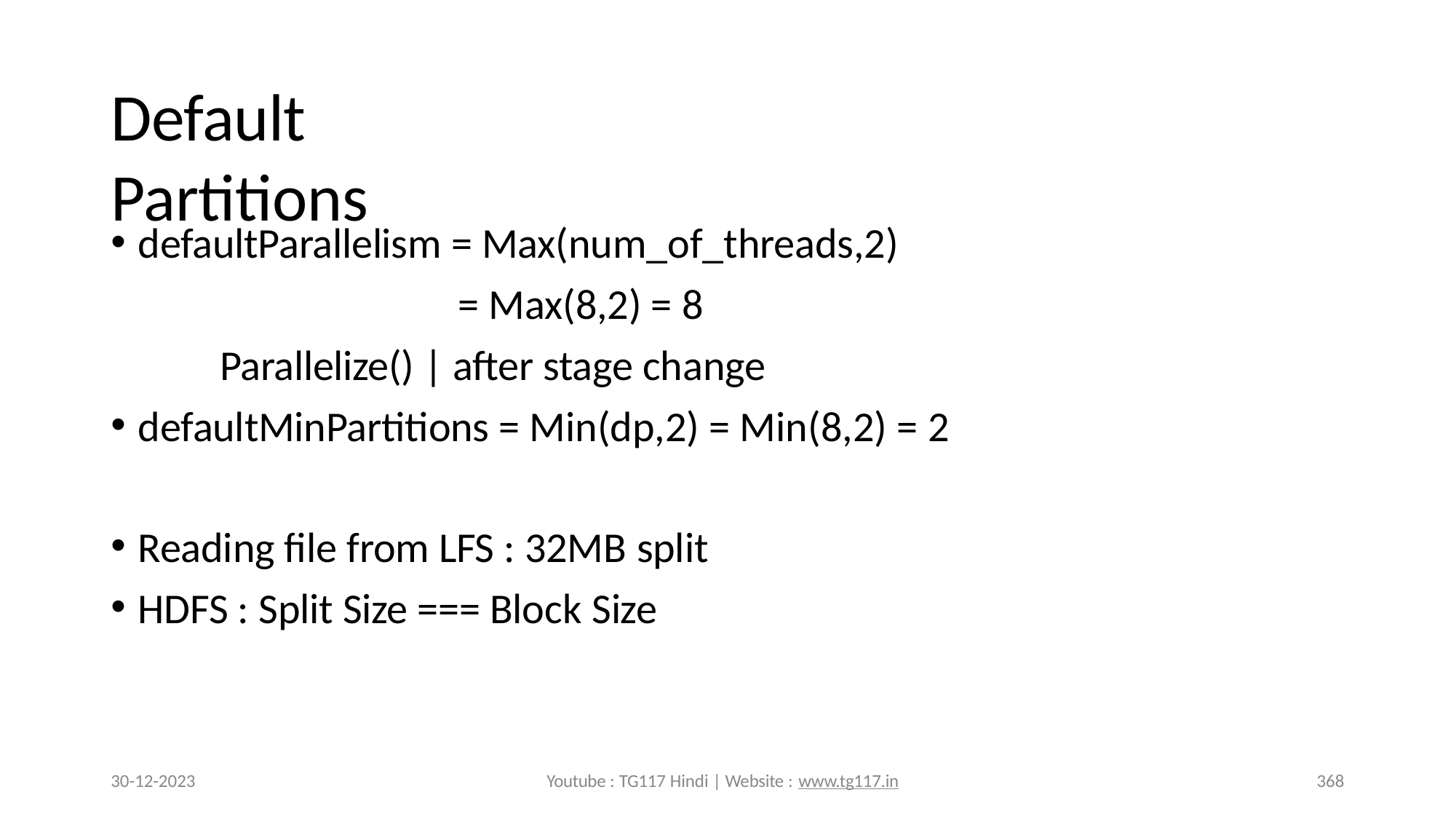

# Default Partitions
defaultParallelism = Max(num_of_threads,2)
= Max(8,2) = 8
Parallelize() | after stage change
defaultMinPartitions = Min(dp,2) = Min(8,2) = 2

Reading file from LFS : 32MB split
HDFS : Split Size === Block Size
30-12-2023
Youtube : TG117 Hindi | Website : www.tg117.in
368